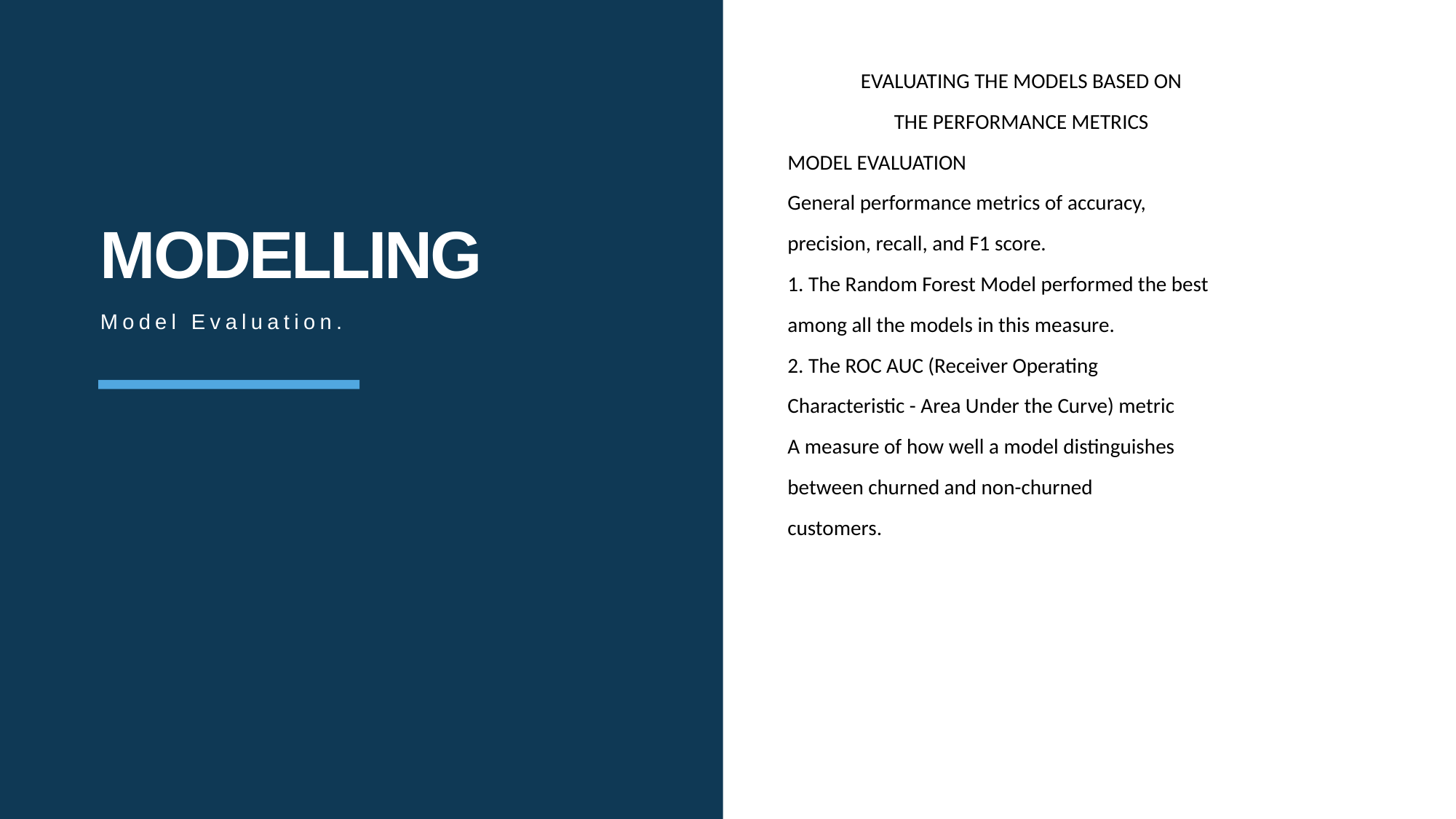

EVALUATING THE MODELS BASED ON
THE PERFORMANCE METRICS
MODEL EVALUATION
General performance metrics of accuracy,
precision, recall, and F1 score.
1. The Random Forest Model performed the best
among all the models in this measure.
2. The ROC AUC (Receiver Operating
Characteristic - Area Under the Curve) metric
A measure of how well a model distinguishes
between churned and non-churned
customers.
# MODELLING
Model Evaluation.